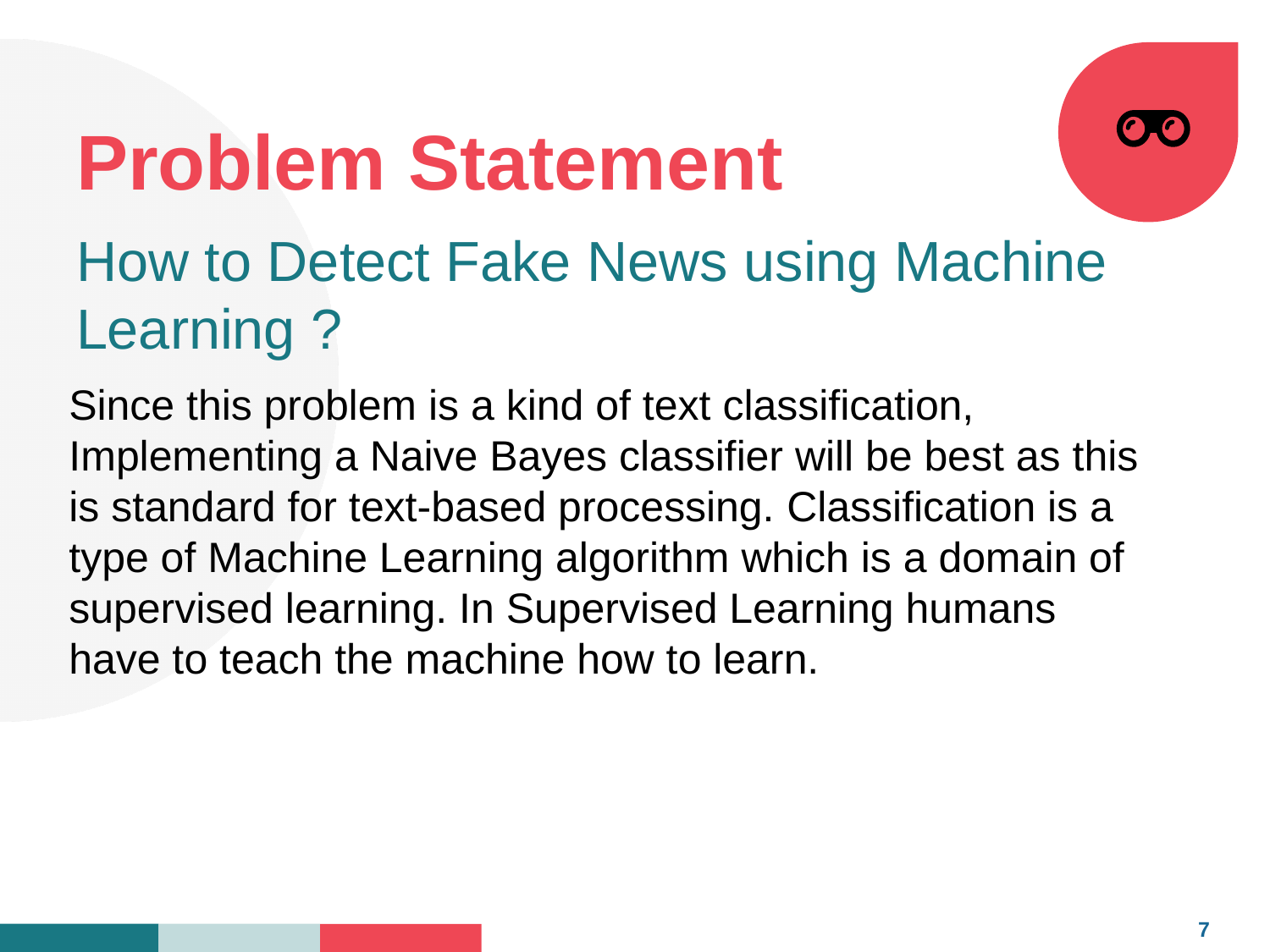

# Problem Statement

How to Detect Fake News using Machine Learning ?
Since this problem is a kind of text classification, Implementing a Naive Bayes classifier will be best as this is standard for text-based processing. Classification is a type of Machine Learning algorithm which is a domain of supervised learning. In Supervised Learning humans have to teach the machine how to learn.

7